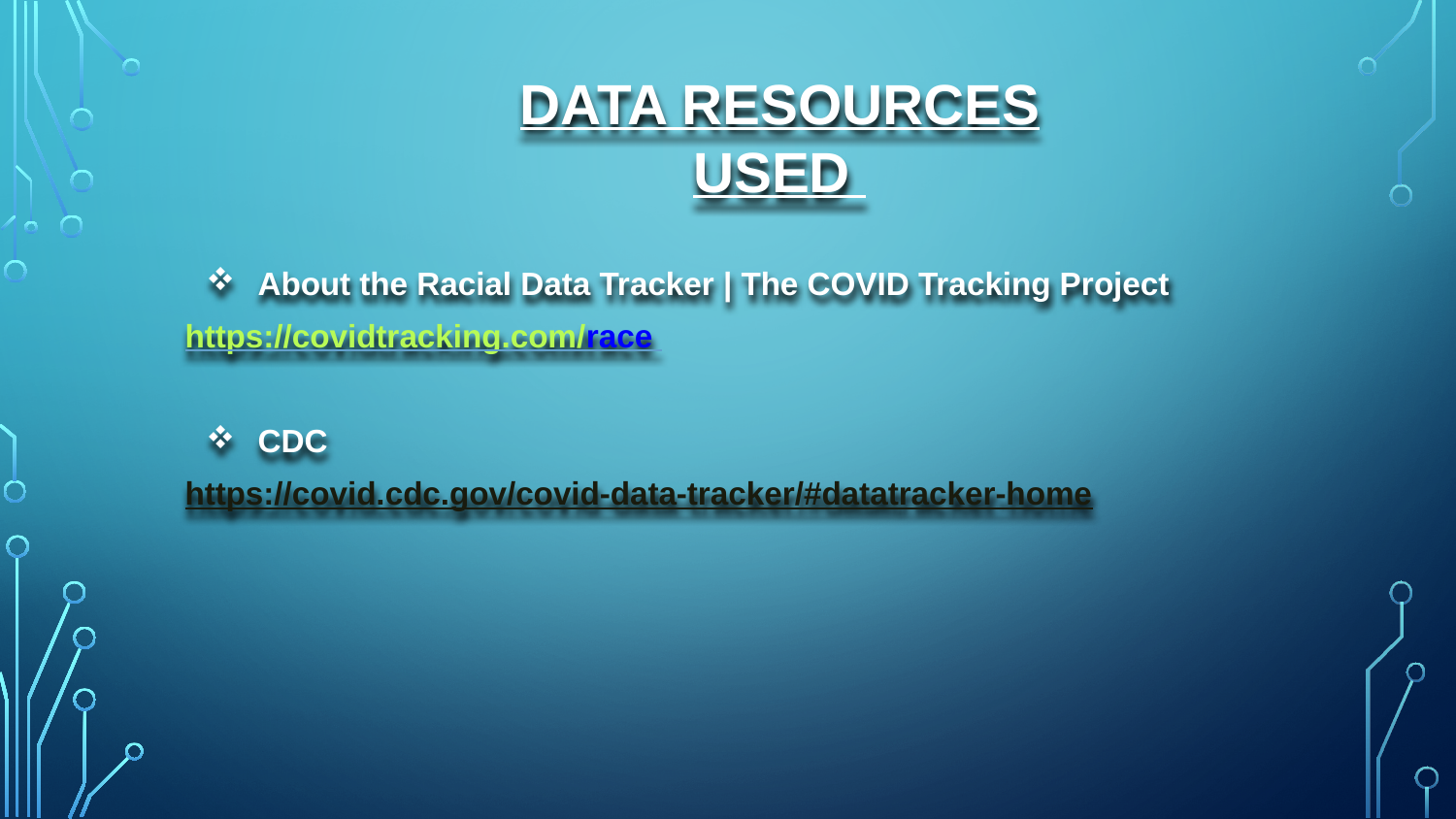

# Data Resources Used
About the Racial Data Tracker | The COVID Tracking Project
https://covidtracking.com/race

CDC
https://covid.cdc.gov/covid-data-tracker/#datatracker-home